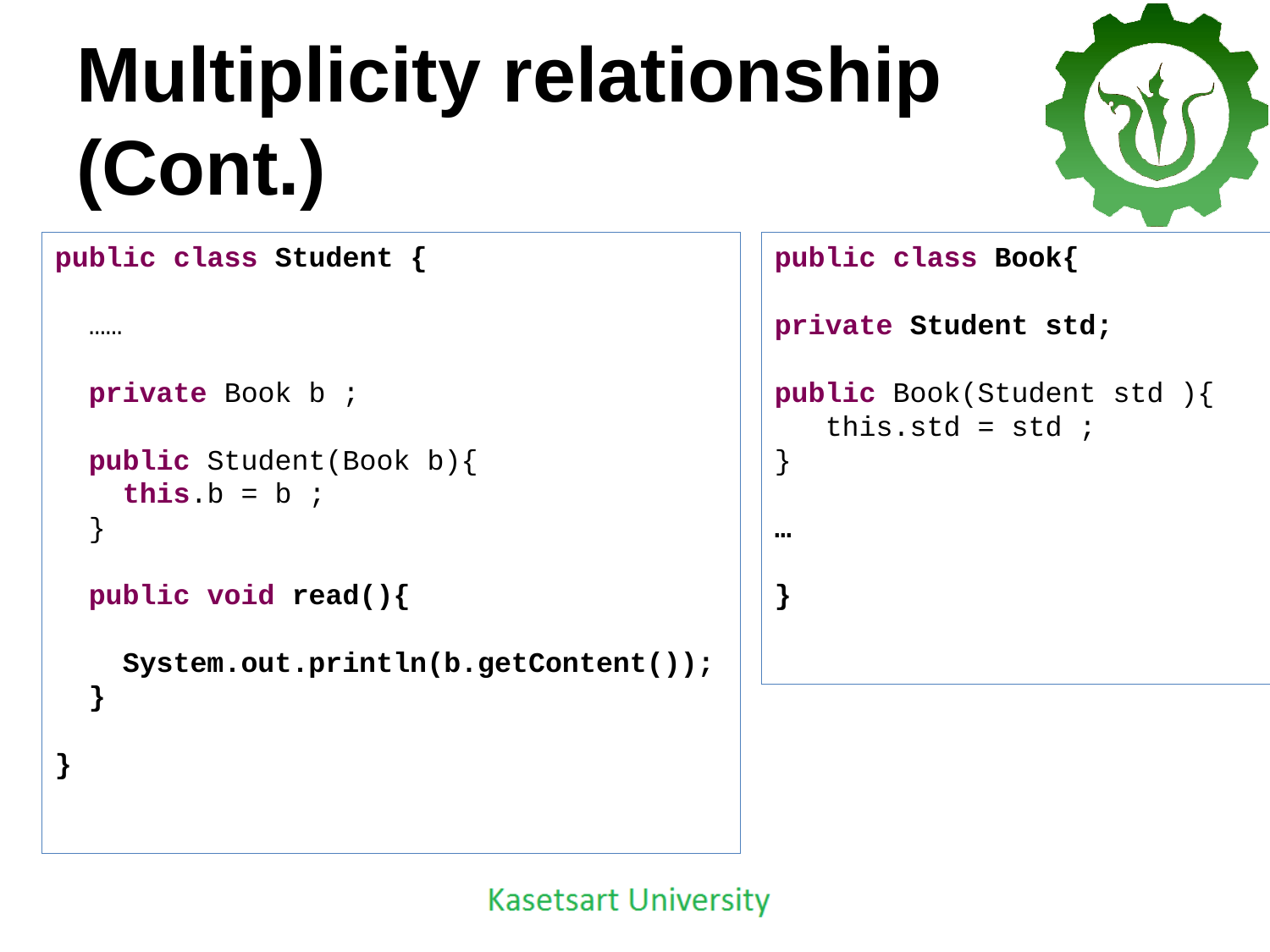

# Multiplicity relationship  (Cont.)
public class Student {

  ……

  private Book b ;

  public Student(Book b){
    this.b = b ;
  }

  public void read(){

    System.out.println(b.getContent());
  }

}

public class Book{

private Student std;

public Book(Student std ){
   this.std = std ;
}

…

}